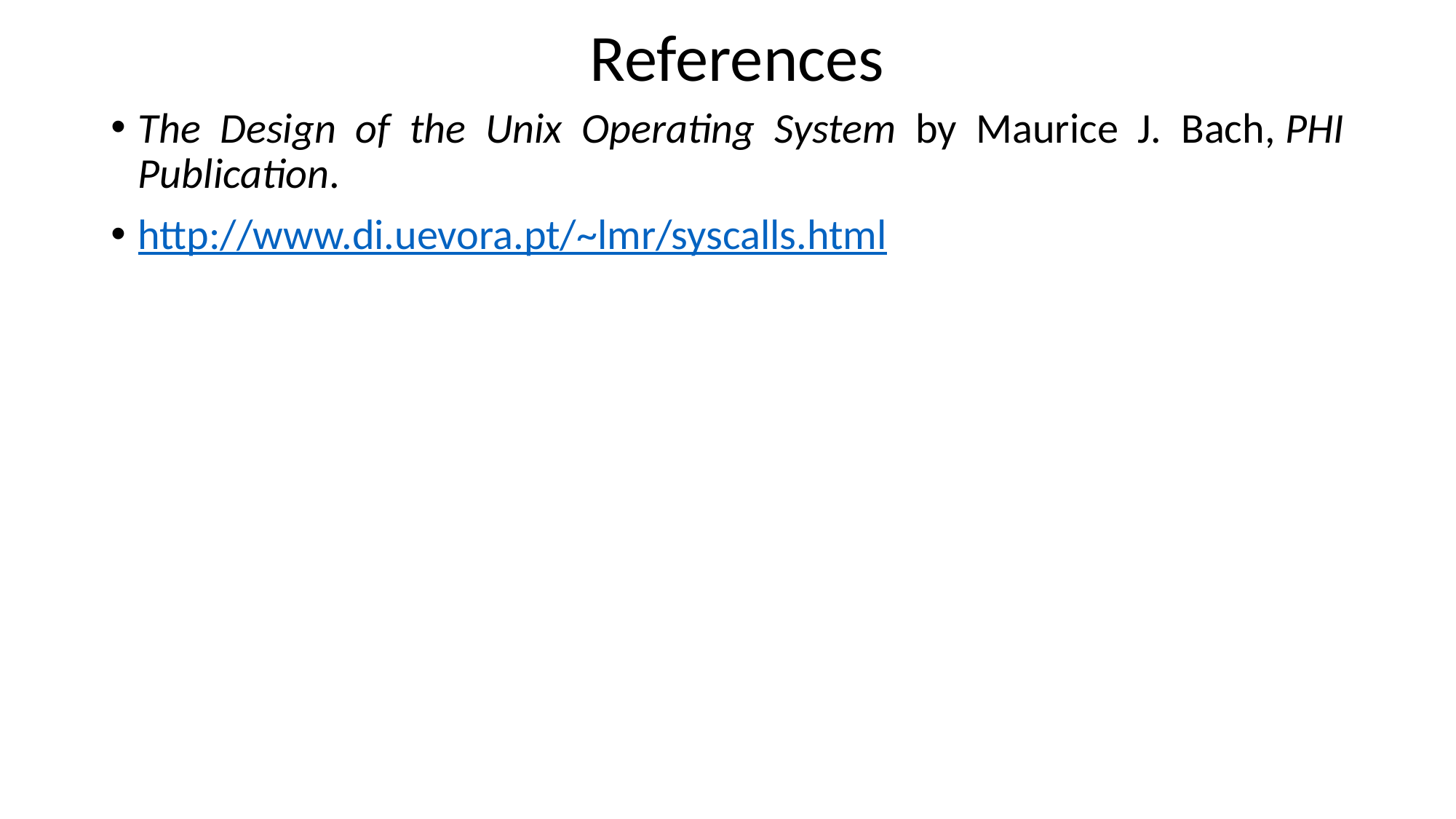

# References
The Design of the Unix Operating System by Maurice J. Bach, PHI Publication.
http://www.di.uevora.pt/~lmr/syscalls.html